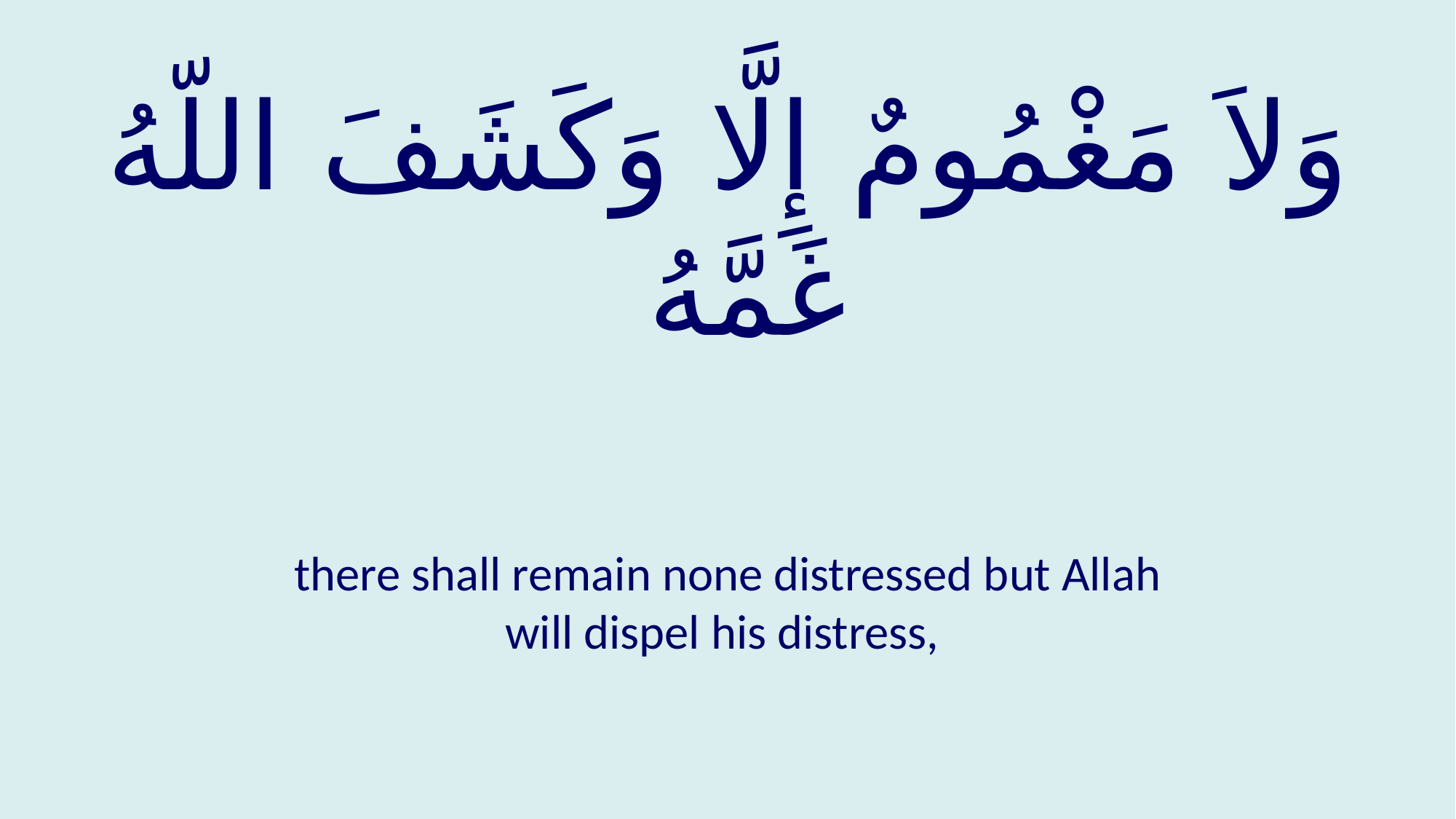

# وَلاَ مَغْمُومٌ إِلَّا وَكَشَفَ اللّهُ غَمَّهُ
there shall remain none distressed but Allah will dispel his distress,